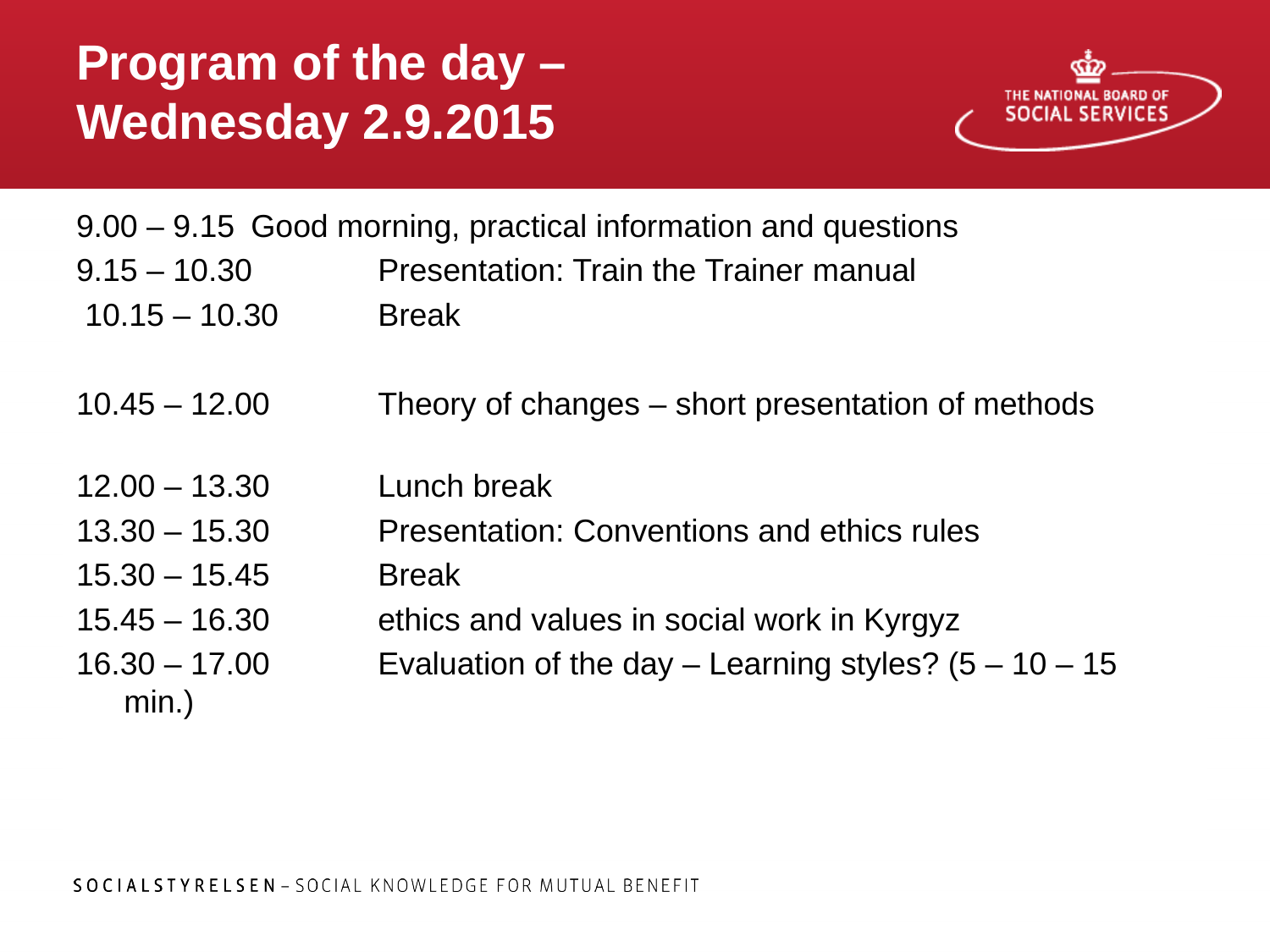

# Program of the day – Wednesday 2.9.2015
9.00 – 9.15	Good morning, practical information and questions
9.15 – 10.30	Presentation: Train the Trainer manual
 10.15 – 10.30	Break

10.45 – 12.00	Theory of changes – short presentation of methods
12.00 – 13.30	Lunch break
13.30 – 15.30	Presentation: Conventions and ethics rules
15.30 – 15.45	Break
15.45 – 16.30	ethics and values in social work in Kyrgyz
16.30 – 17.00	Evaluation of the day – Learning styles? (5 – 10 – 15 min.)